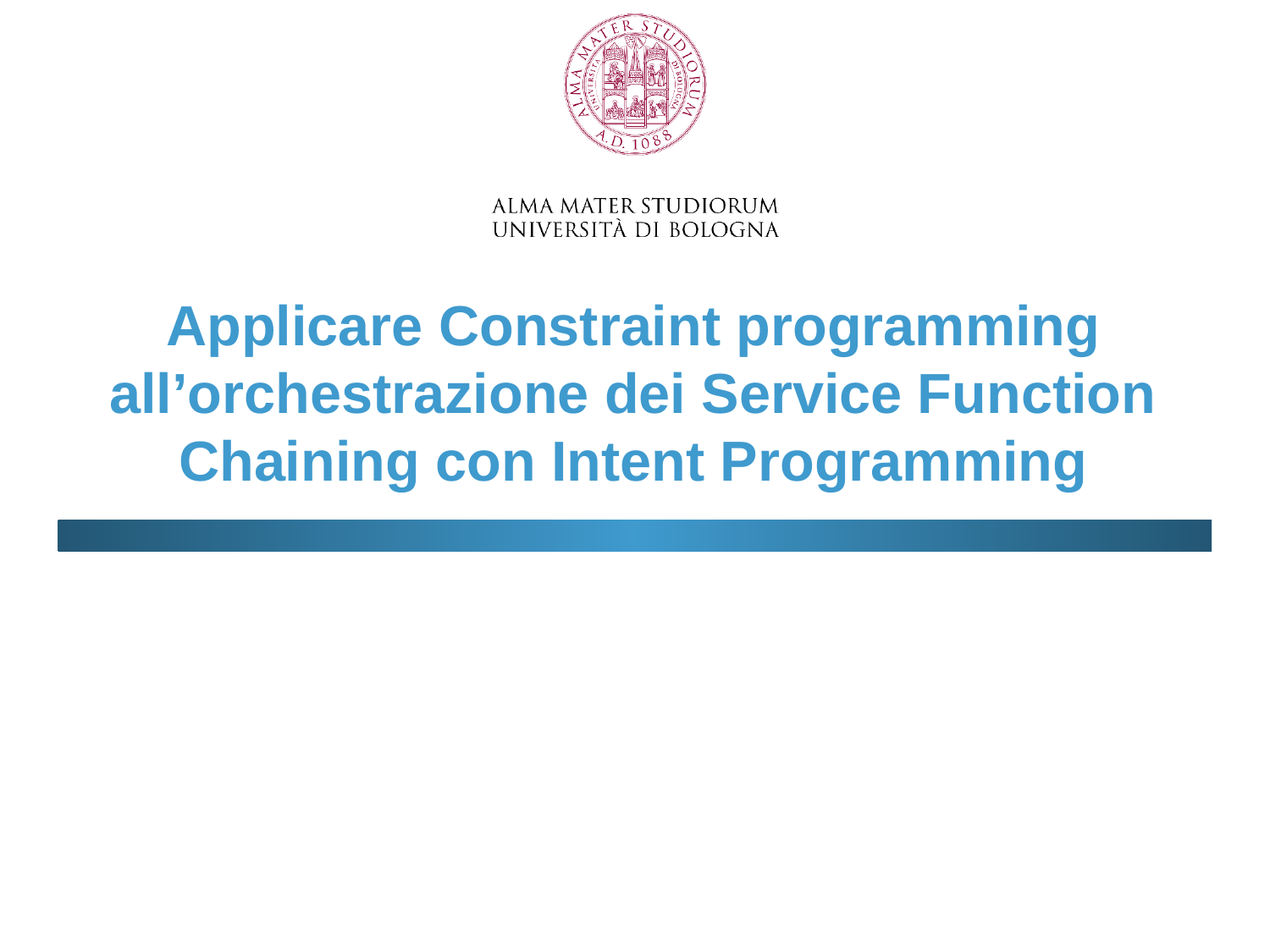

# Applicare Constraint programming all’orchestrazione dei Service Function Chaining con Intent Programming